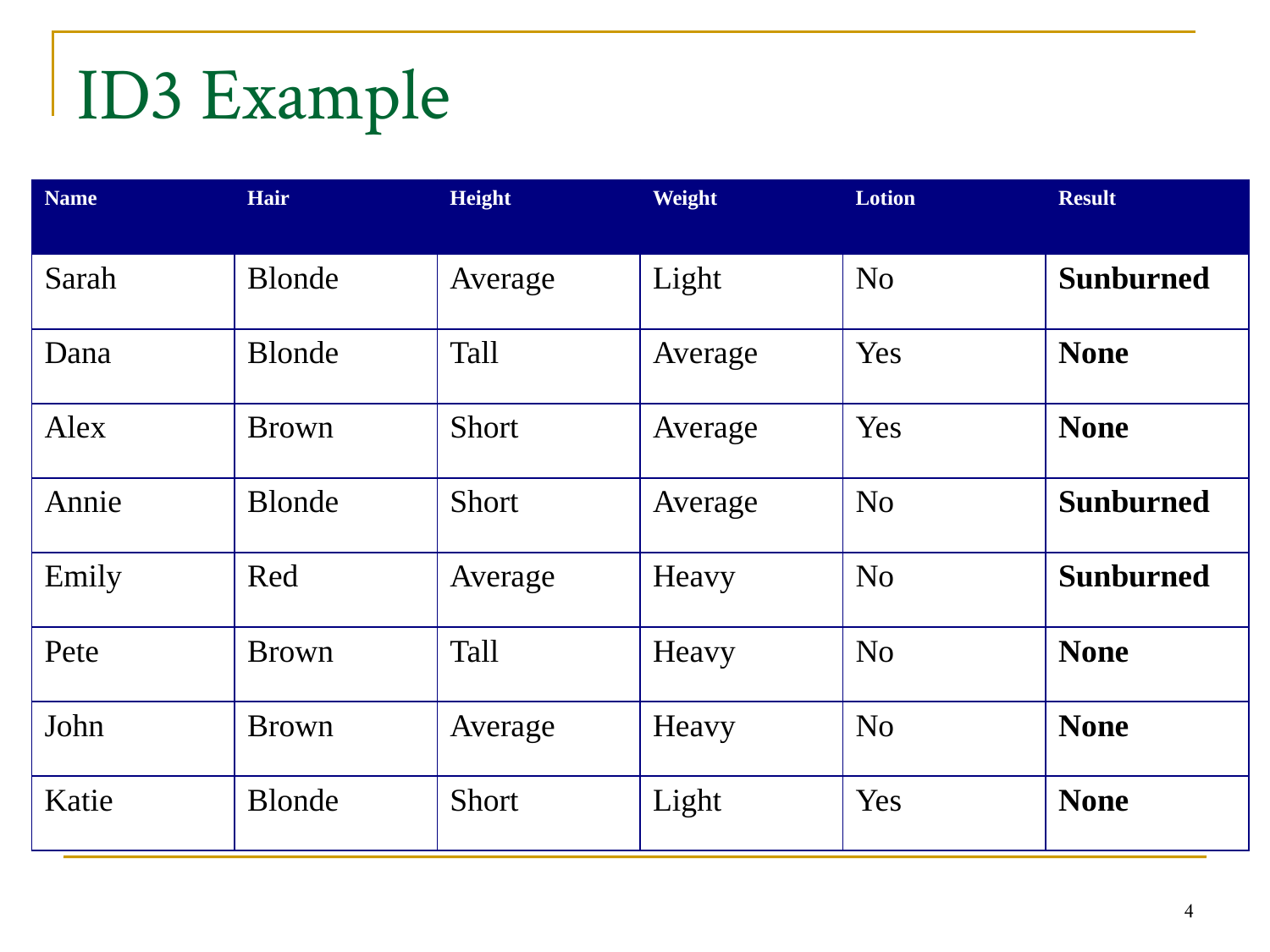

# ID3 Example
| Name | Hair | Height | Weight | Lotion | Result |
| --- | --- | --- | --- | --- | --- |
| Sarah | Blonde | Average | Light | No | Sunburned |
| Dana | Blonde | Tall | Average | Yes | None |
| Alex | Brown | Short | Average | Yes | None |
| Annie | Blonde | Short | Average | No | Sunburned |
| Emily | Red | Average | Heavy | No | Sunburned |
| Pete | Brown | Tall | Heavy | No | None |
| John | Brown | Average | Heavy | No | None |
| Katie | Blonde | Short | Light | Yes | None |
4